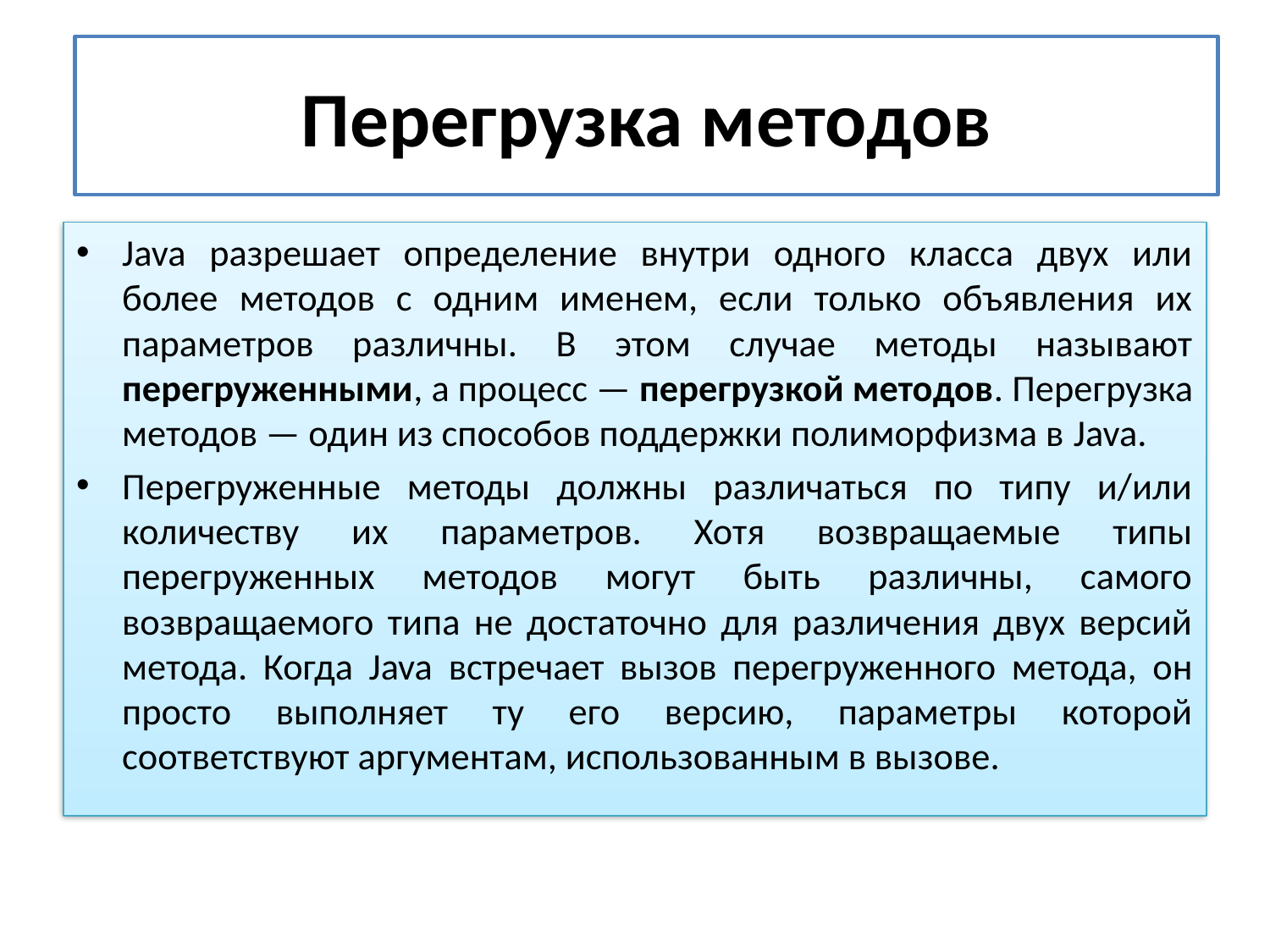

# Перегрузка методов
Java разрешает определение внутри одного класса двух или более методов с одним именем, если только объявления их параметров различны. В этом случае методы называют перегруженными, а процесс — перегрузкой методов. Перегрузка методов — один из способов поддержки полиморфизма в Java.
Перегруженные методы должны различаться по типу и/или количеству их параметров. Хотя возвращаемые типы перегруженных методов могут быть различны, самого возвращаемого типа не достаточно для различения двух версий метода. Когда Java встречает вызов перегруженного метода, он просто выполняет ту его версию, параметры которой соответствуют аргументам, использованным в вызове.